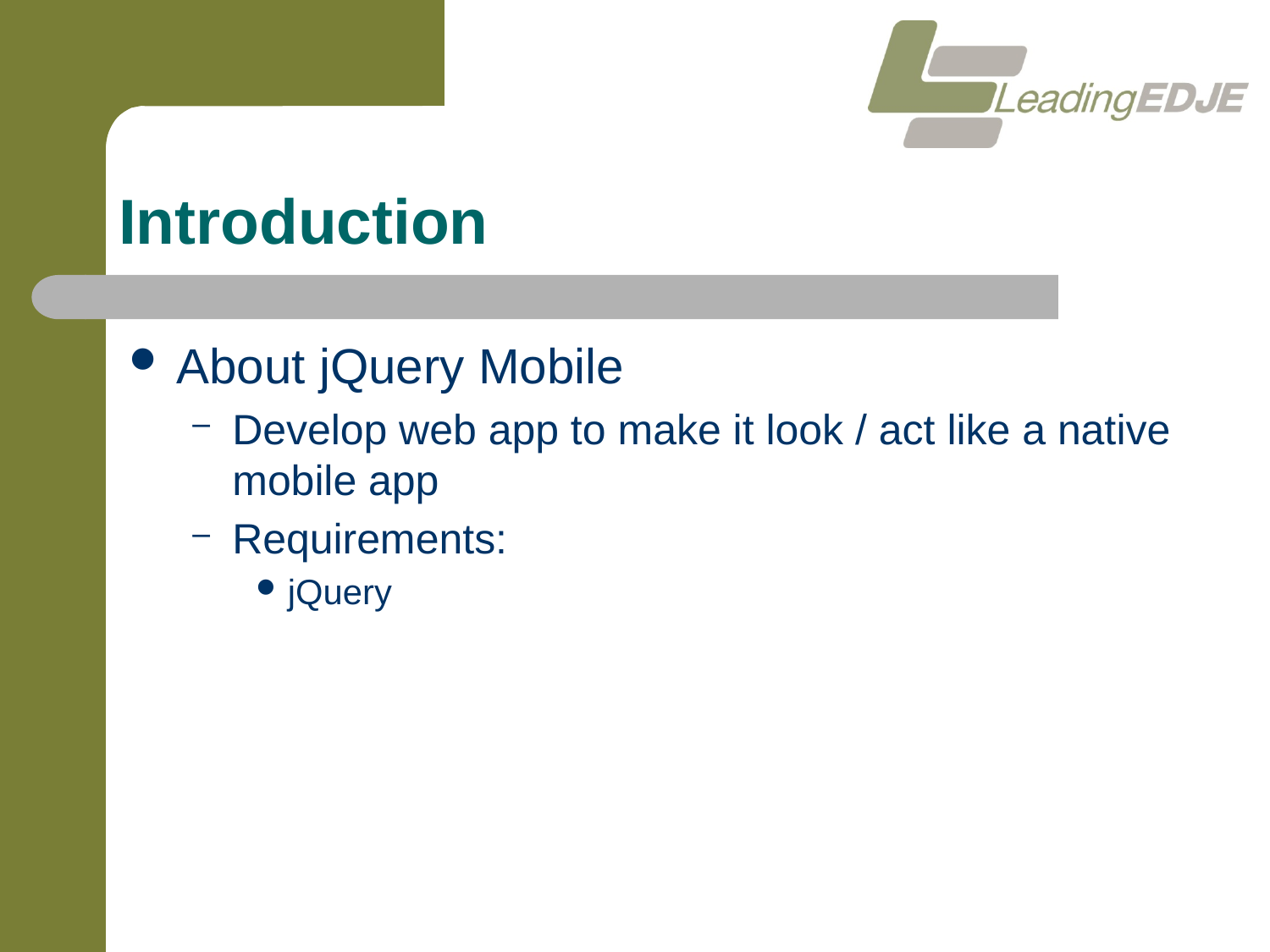

# Introduction
About jQuery Mobile
Develop web app to make it look / act like a native mobile app
Requirements:
jQuery